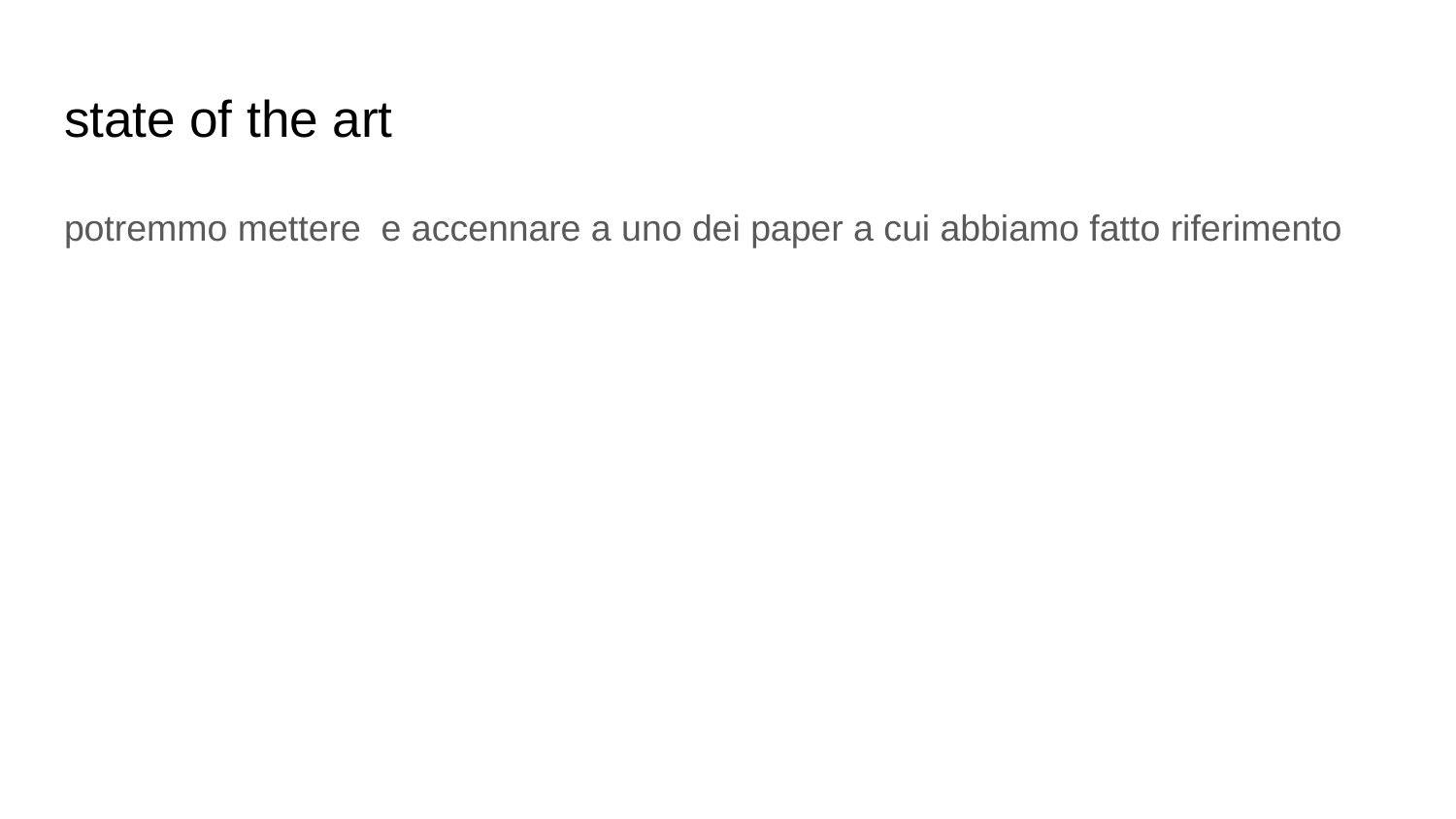

# state of the art
potremmo mettere  e accennare a uno dei paper a cui abbiamo fatto riferimento